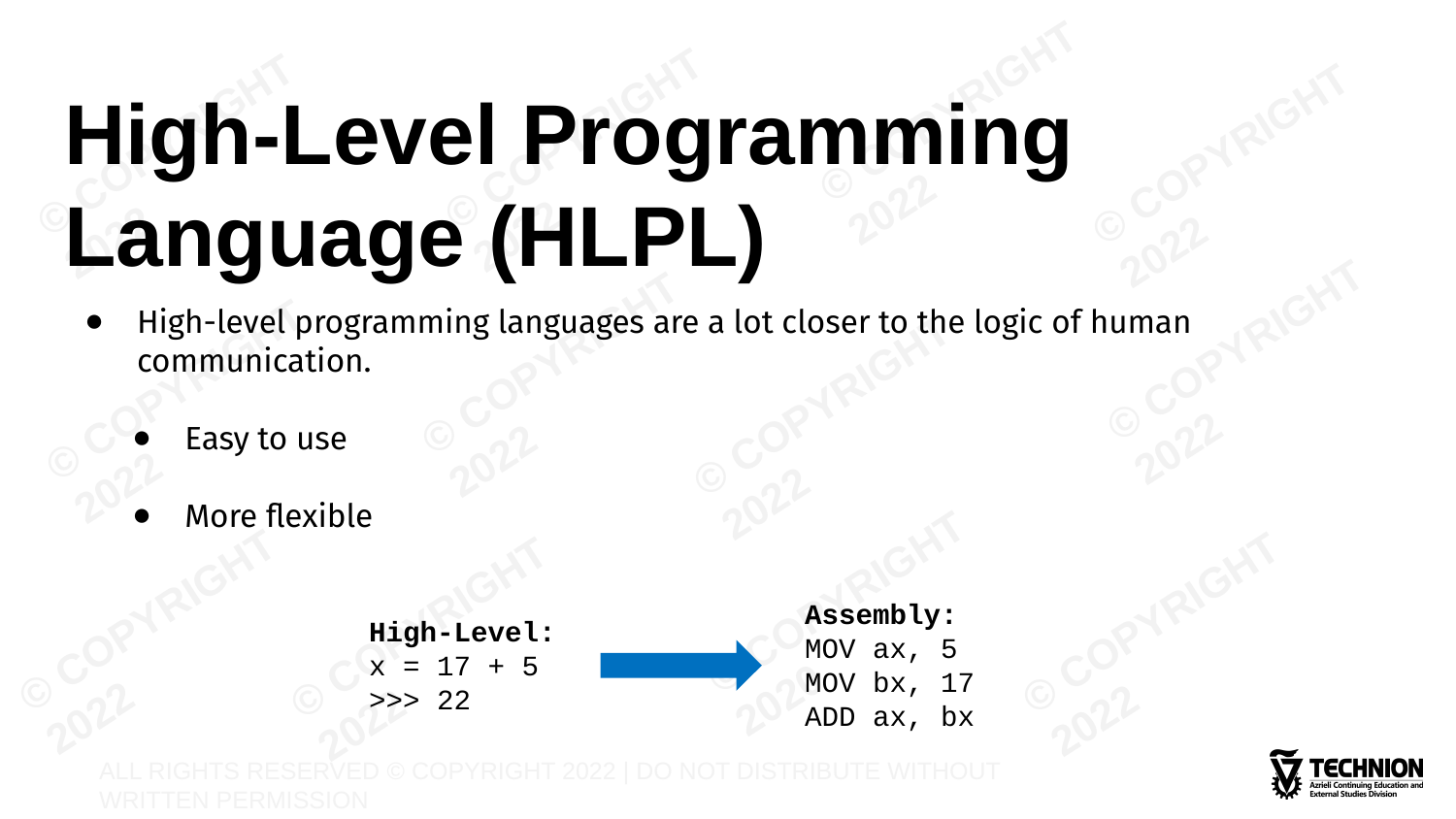

# High-Level Programming Language (HLPL)
High-level programming languages are a lot closer to the logic of human communication.
Easy to use
More flexible
Assembly:
MOV ax, 5
MOV bx, 17
ADD ax, bx
High-Level:
x = 17 + 5
>>> 22